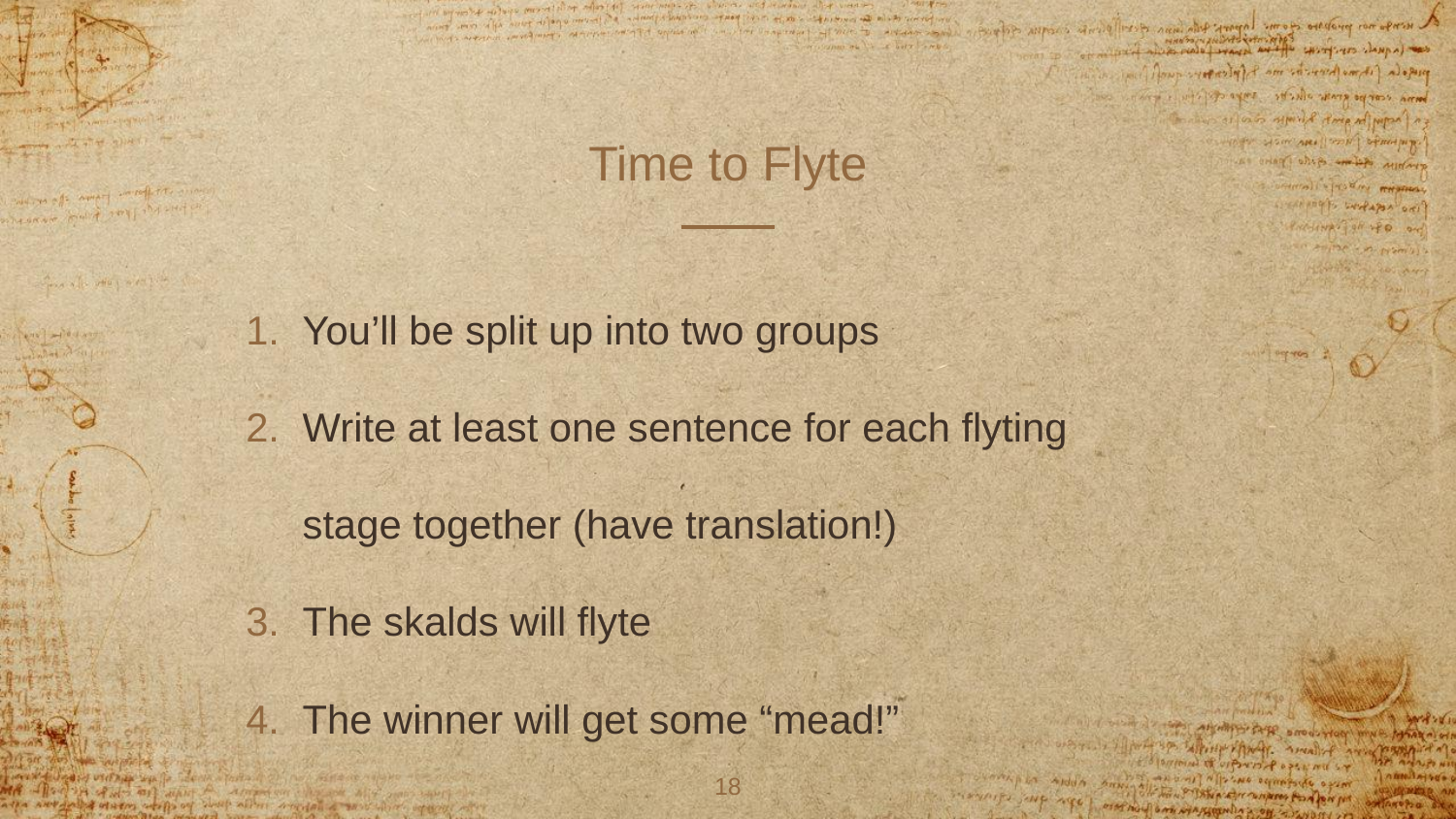

# Time to Flyte
You’ll be split up into two groups
Write at least one sentence for each flyting stage together (have translation!)
The skalds will flyte
The winner will get some “mead!”
18